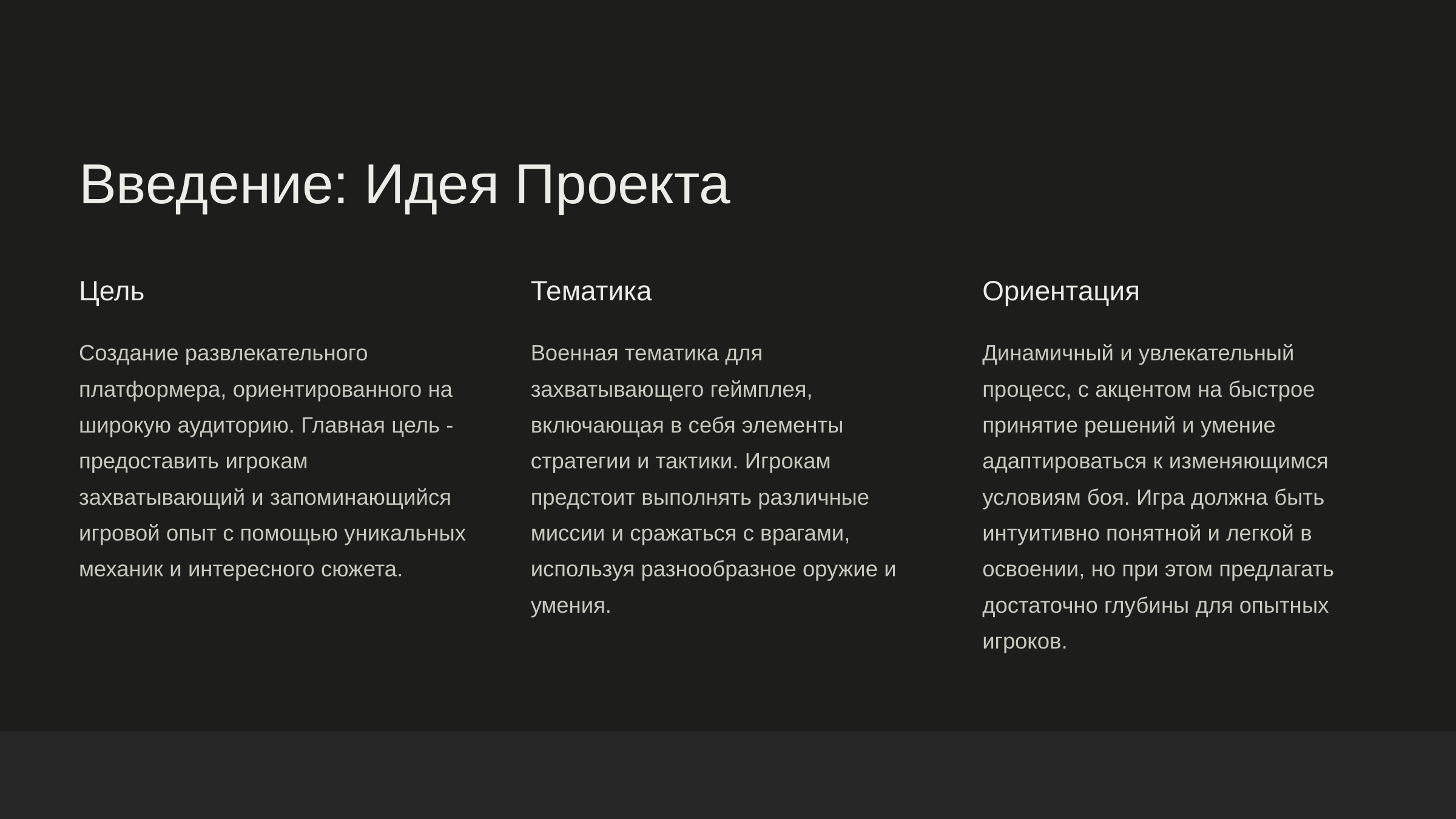

Введение: Идея Проекта
Цель
Тематика
Ориентация
Создание развлекательного платформера, ориентированного на широкую аудиторию. Главная цель - предоставить игрокам захватывающий и запоминающийся игровой опыт с помощью уникальных механик и интересного сюжета.
Военная тематика для захватывающего геймплея, включающая в себя элементы стратегии и тактики. Игрокам предстоит выполнять различные миссии и сражаться с врагами, используя разнообразное оружие и умения.
Динамичный и увлекательный процесс, с акцентом на быстрое принятие решений и умение адаптироваться к изменяющимся условиям боя. Игра должна быть интуитивно понятной и легкой в освоении, но при этом предлагать достаточно глубины для опытных игроков.